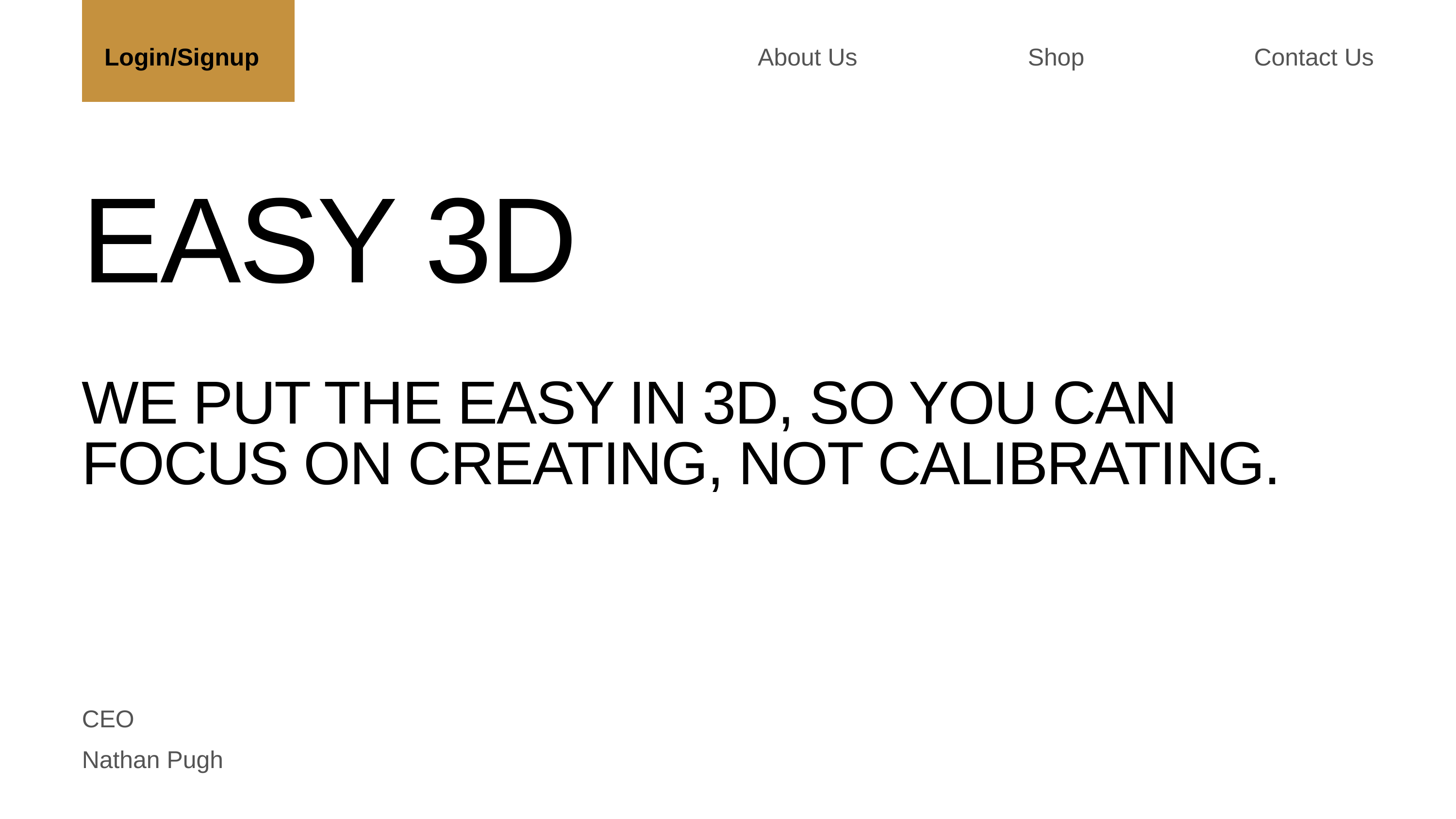

Login/Signup
About Us
Shop
Contact Us
EASY 3D
WE PUT THE EASY IN 3D, SO YOU CAN FOCUS ON CREATING, NOT CALIBRATING.

CEO
Nathan Pugh